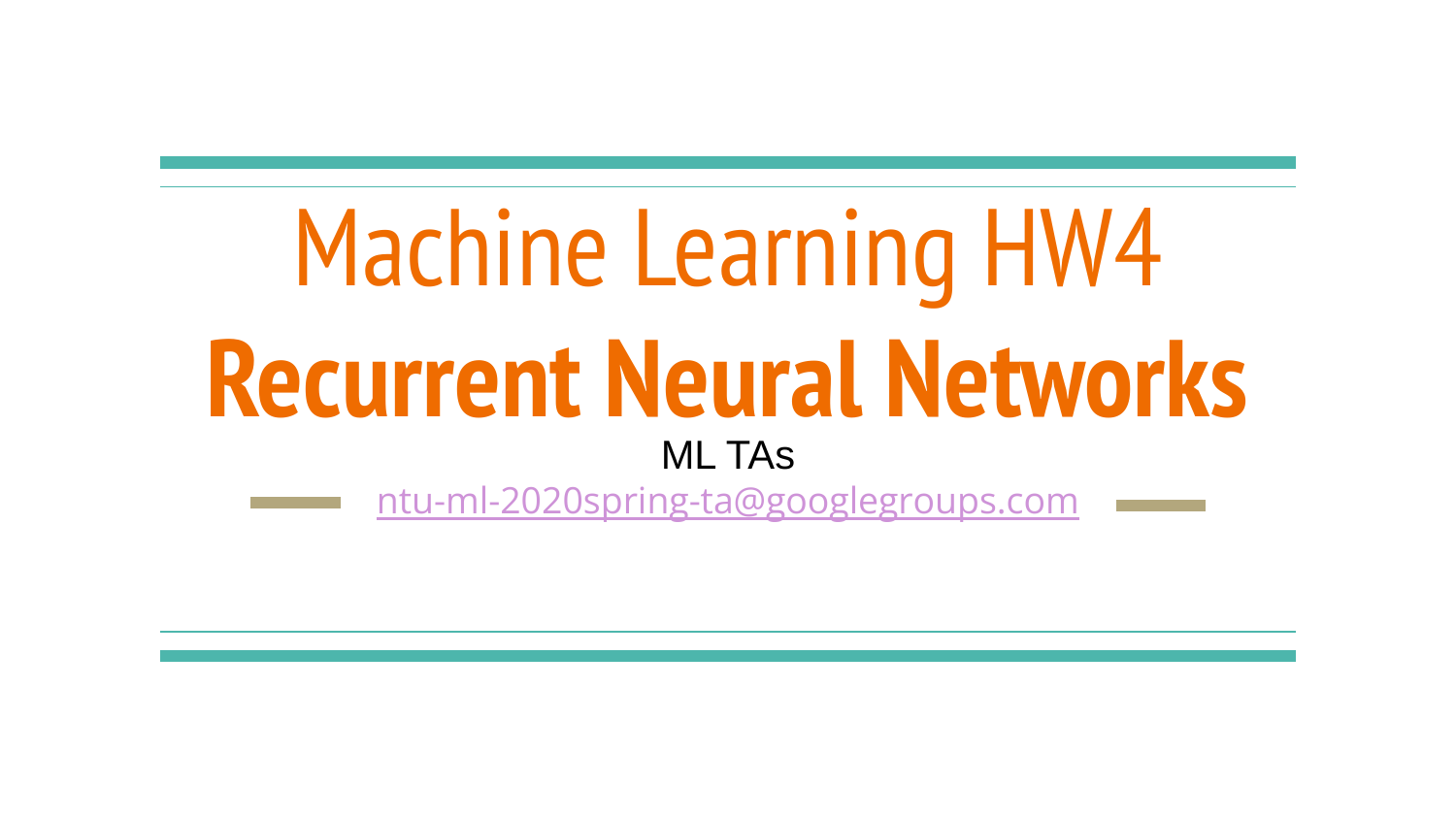

# Machine Learning HW4
Recurrent Neural Networks
ML TAs
ntu-ml-2020spring-ta@googlegroups.com